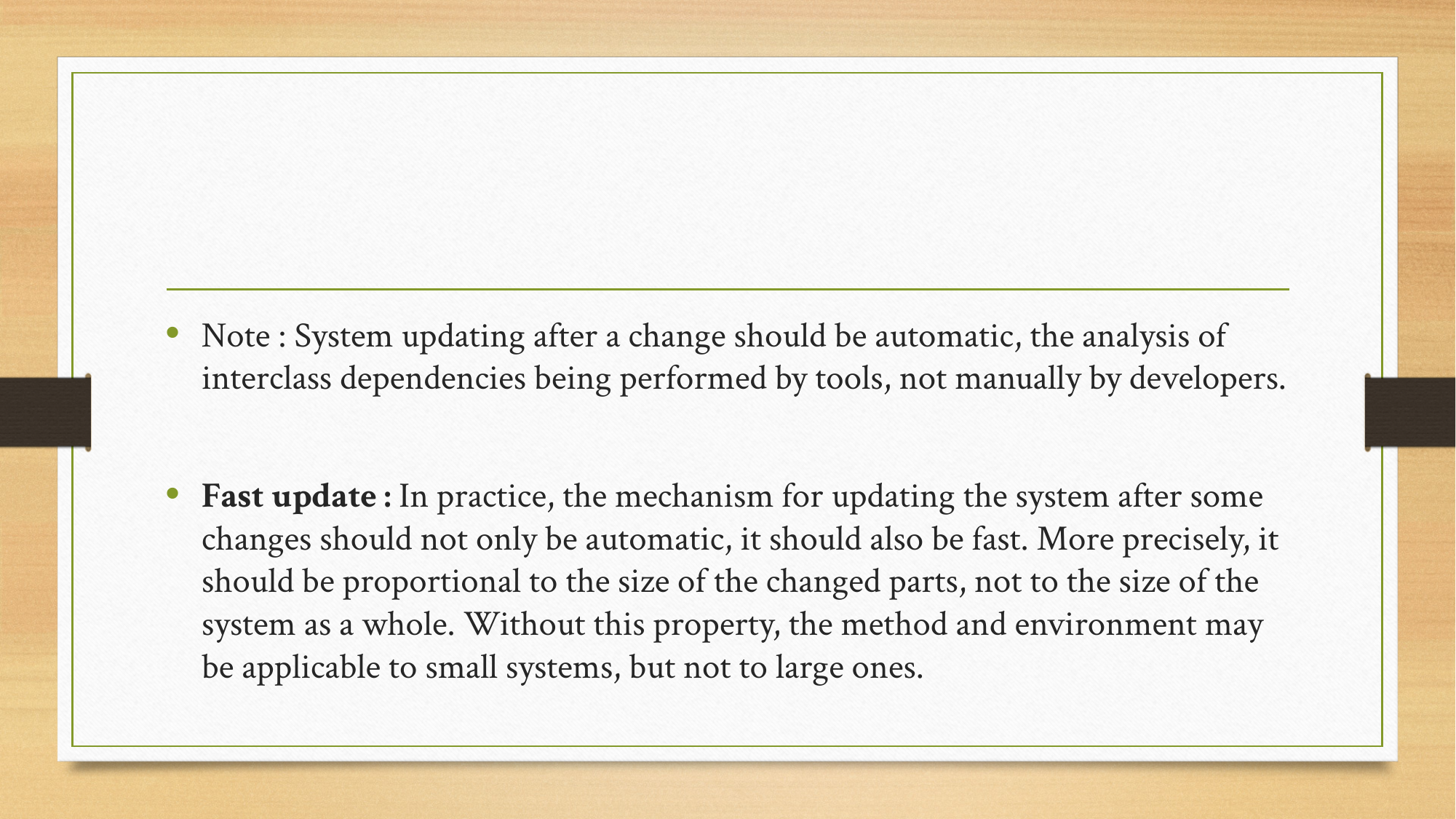

#
Note : System updating after a change should be automatic, the analysis of interclass dependencies being performed by tools, not manually by developers.

Fast update : In practice, the mechanism for updating the system after some changes should not only be automatic, it should also be fast. More precisely, it should be proportional to the size of the changed parts, not to the size of the system as a whole. Without this property, the method and environment may be applicable to small systems, but not to large ones.